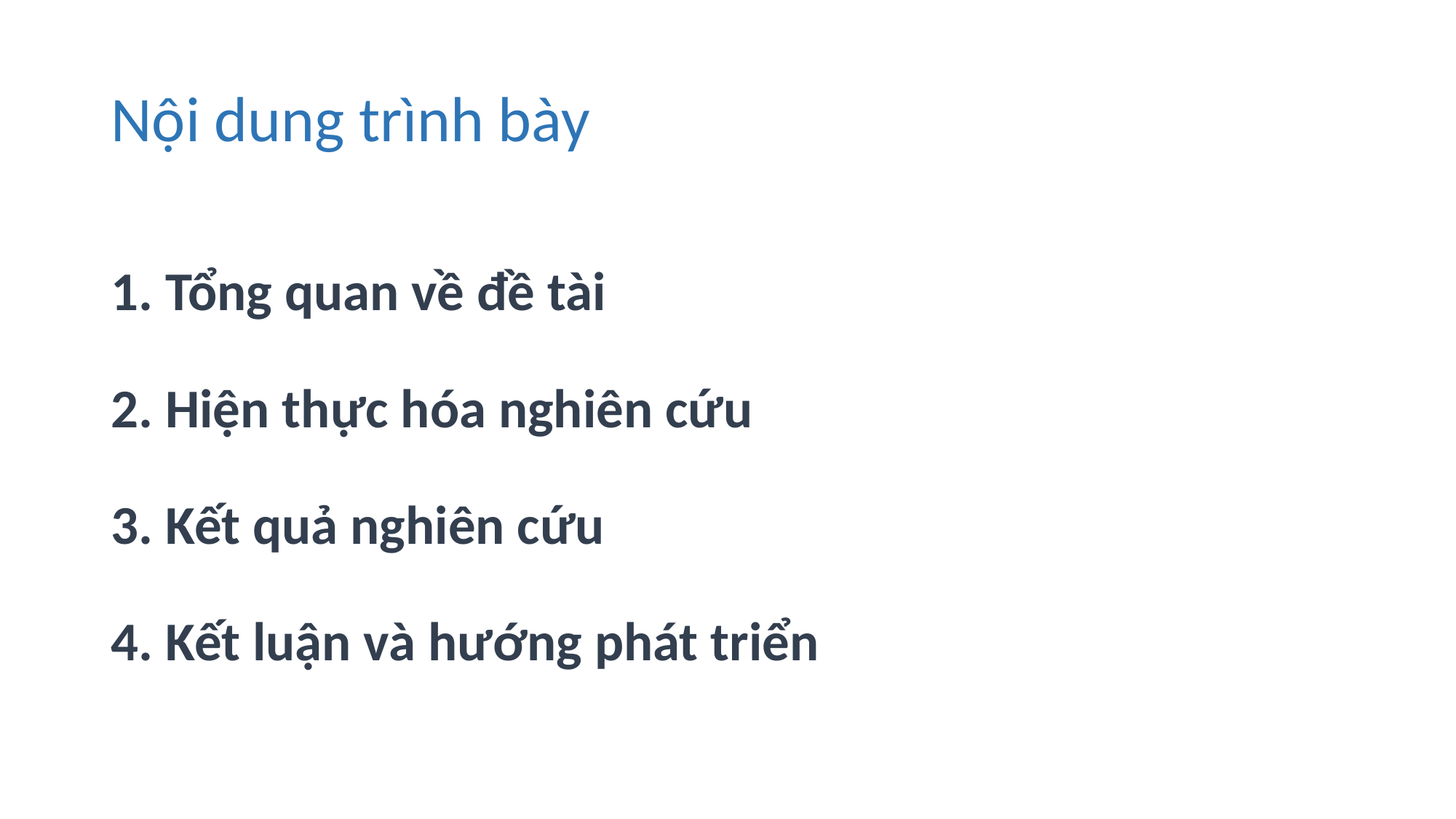

# Nội dung trình bày
1. Tổng quan về đề tài
2. Hiện thực hóa nghiên cứu
3. Kết quả nghiên cứu
4. Kết luận và hướng phát triển